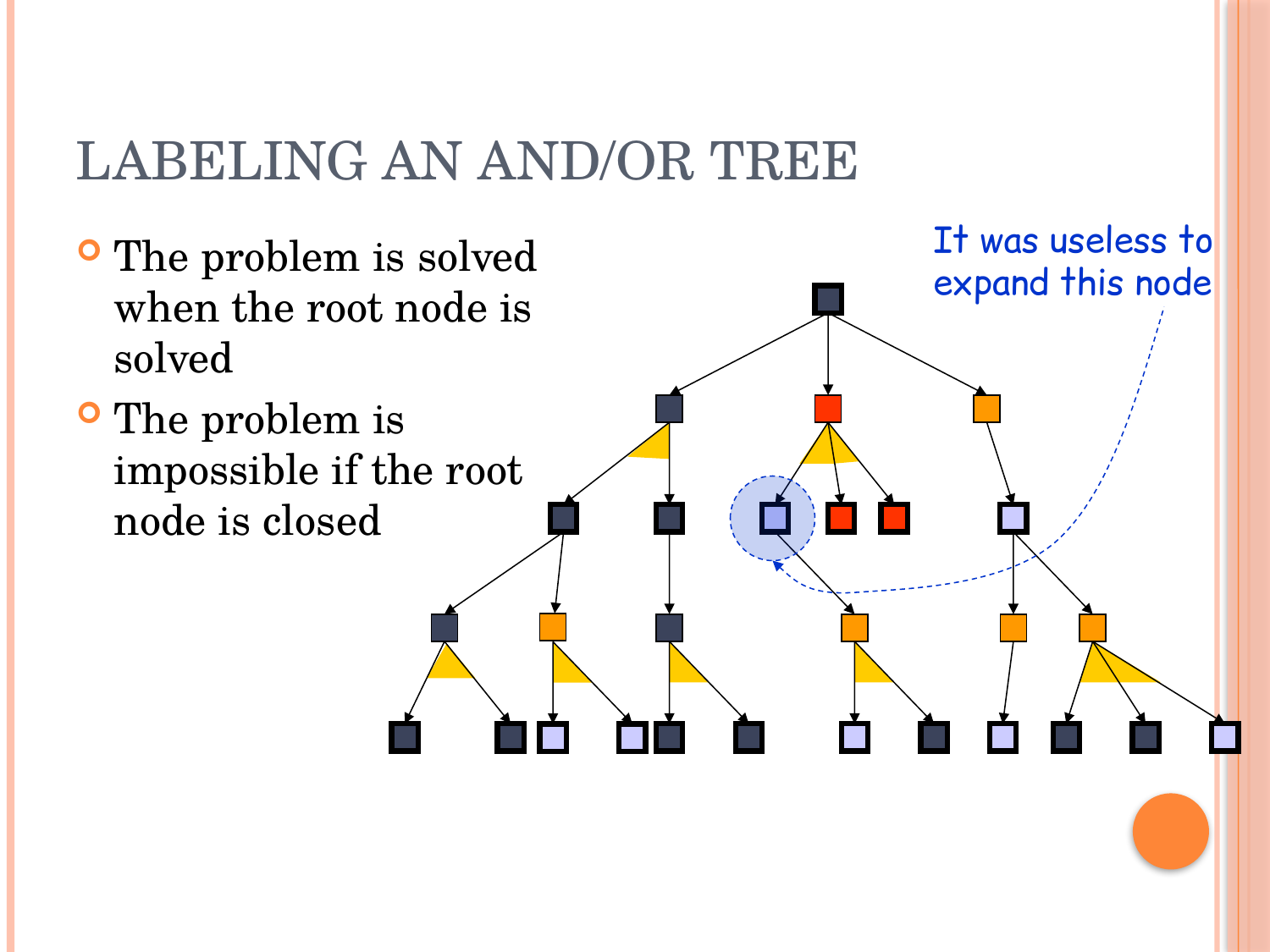

# Labeling an AND/OR Tree
It was useless to
expand this node

The problem is solved when the root node is solved
The problem is impossible if the root node is closed